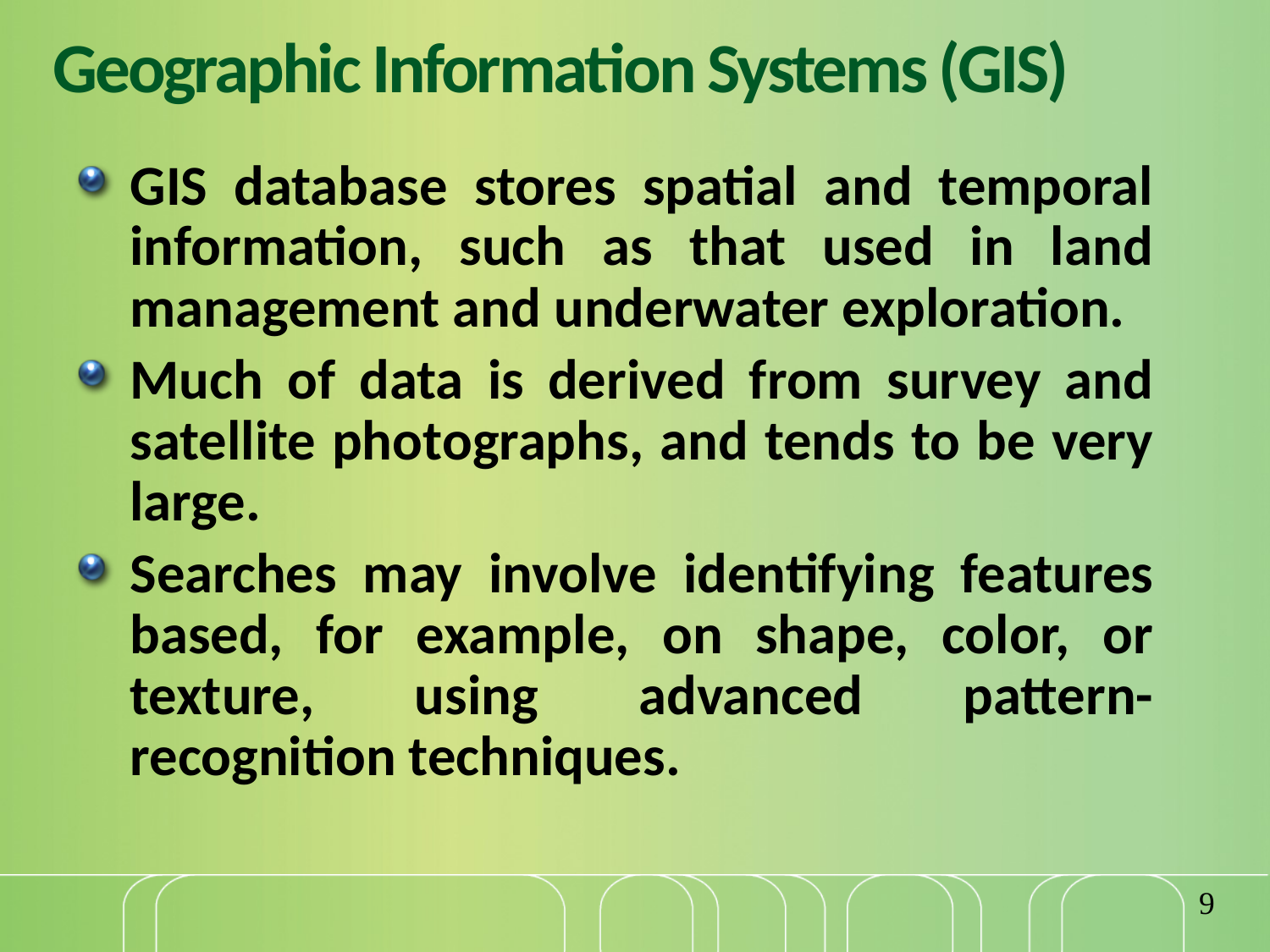

# Geographic Information Systems (GIS)
GIS database stores spatial and temporal information, such as that used in land management and underwater exploration.
Much of data is derived from survey and satellite photographs, and tends to be very large.
Searches may involve identifying features based, for example, on shape, color, or texture, using advanced pattern-recognition techniques.
9